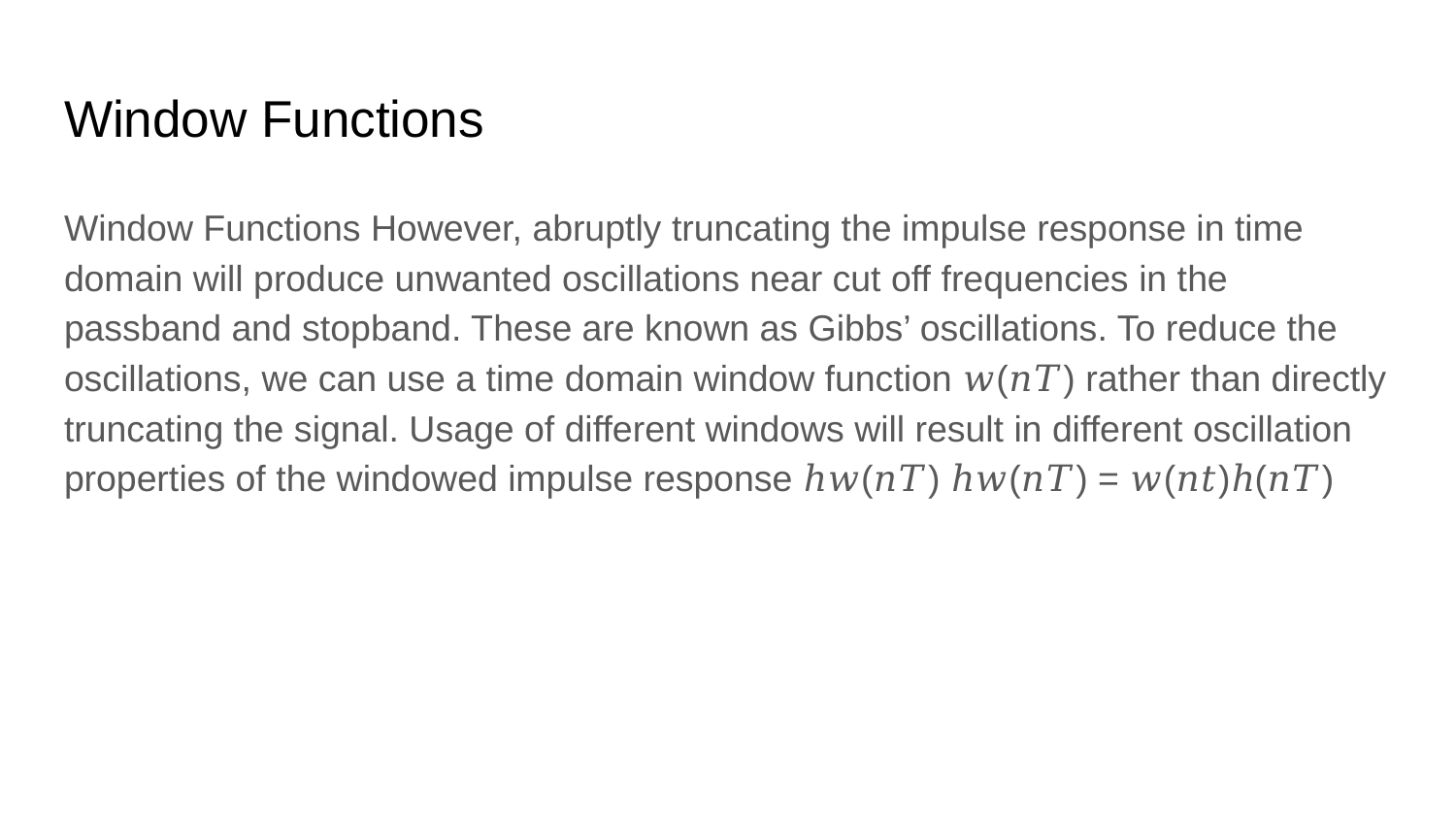

# Window Functions
Window Functions However, abruptly truncating the impulse response in time domain will produce unwanted oscillations near cut off frequencies in the passband and stopband. These are known as Gibbs’ oscillations. To reduce the oscillations, we can use a time domain window function 𝑤(𝑛𝑇) rather than directly truncating the signal. Usage of different windows will result in different oscillation properties of the windowed impulse response ℎ𝑤(𝑛𝑇) ℎ𝑤(𝑛𝑇) = 𝑤(𝑛𝑡)ℎ(𝑛𝑇)